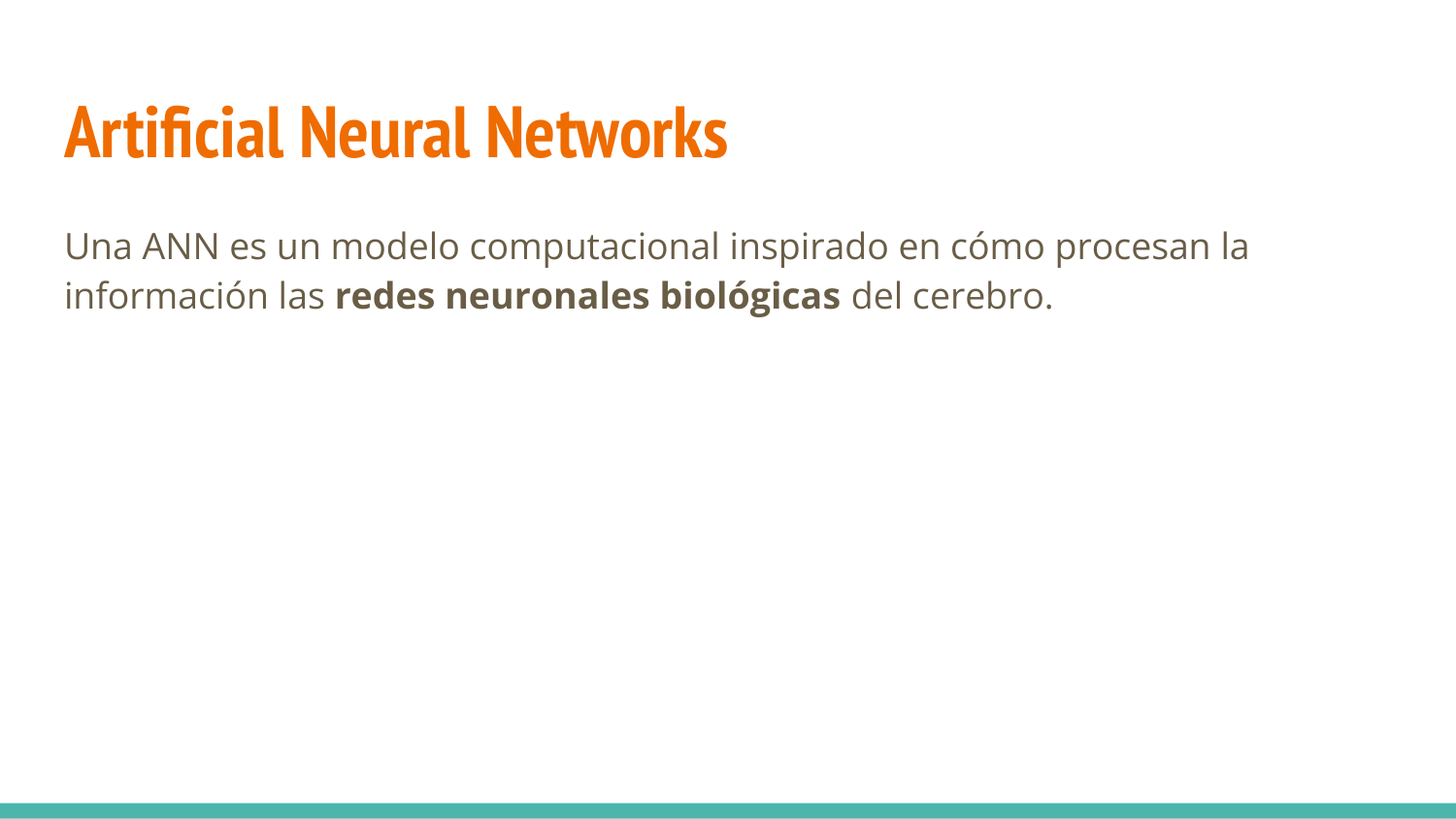

# Artificial Neural Networks
Una ANN es un modelo computacional inspirado en cómo procesan la información las redes neuronales biológicas del cerebro.